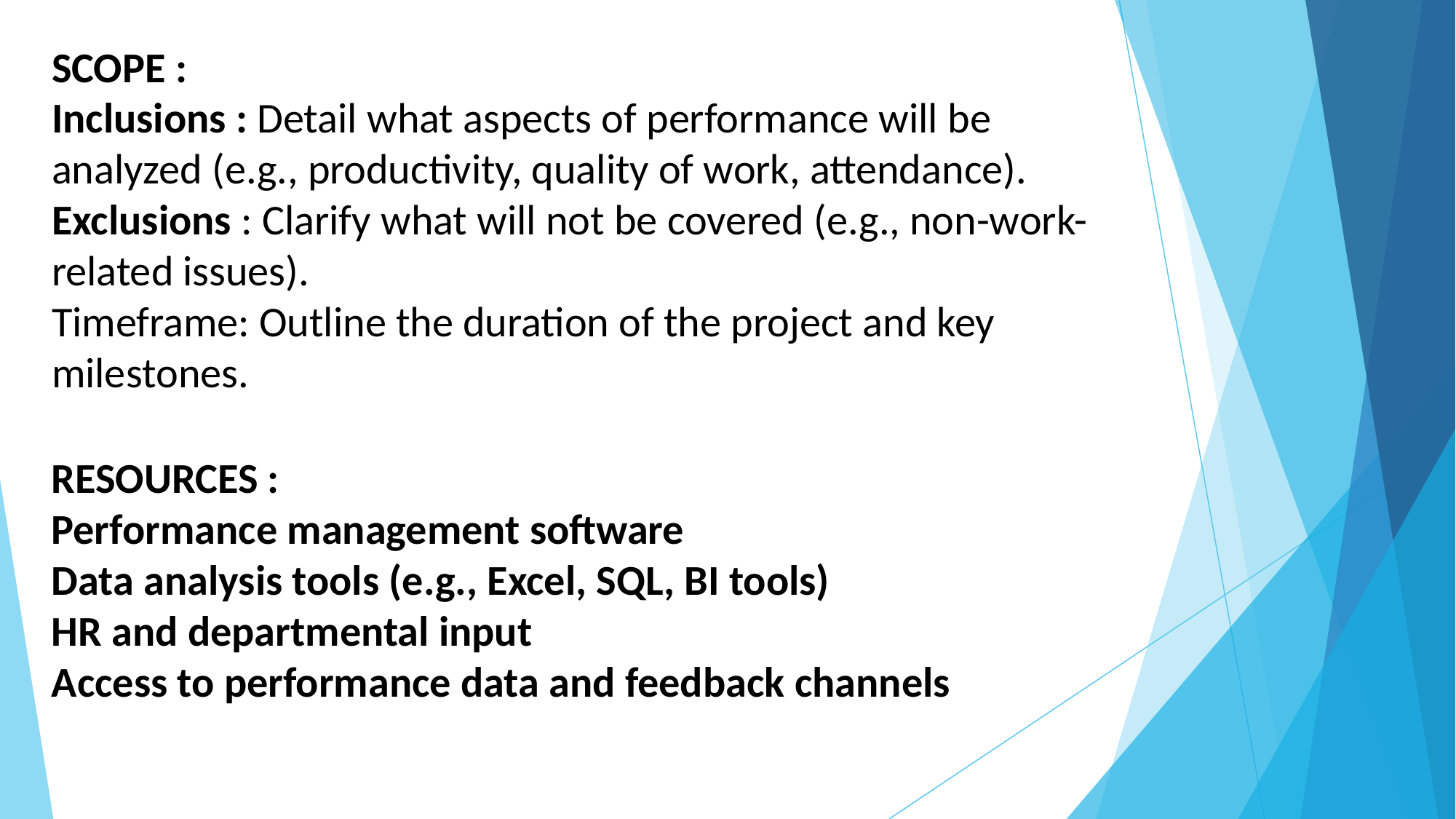

SCOPE :
Inclusions : Detail what aspects of performance will be analyzed (e.g., productivity, quality of work, attendance).
Exclusions : Clarify what will not be covered (e.g., non-work-related issues).
Timeframe: Outline the duration of the project and key milestones.
RESOURCES :
Performance management software
Data analysis tools (e.g., Excel, SQL, BI tools)
HR and departmental input
Access to performance data and feedback channels